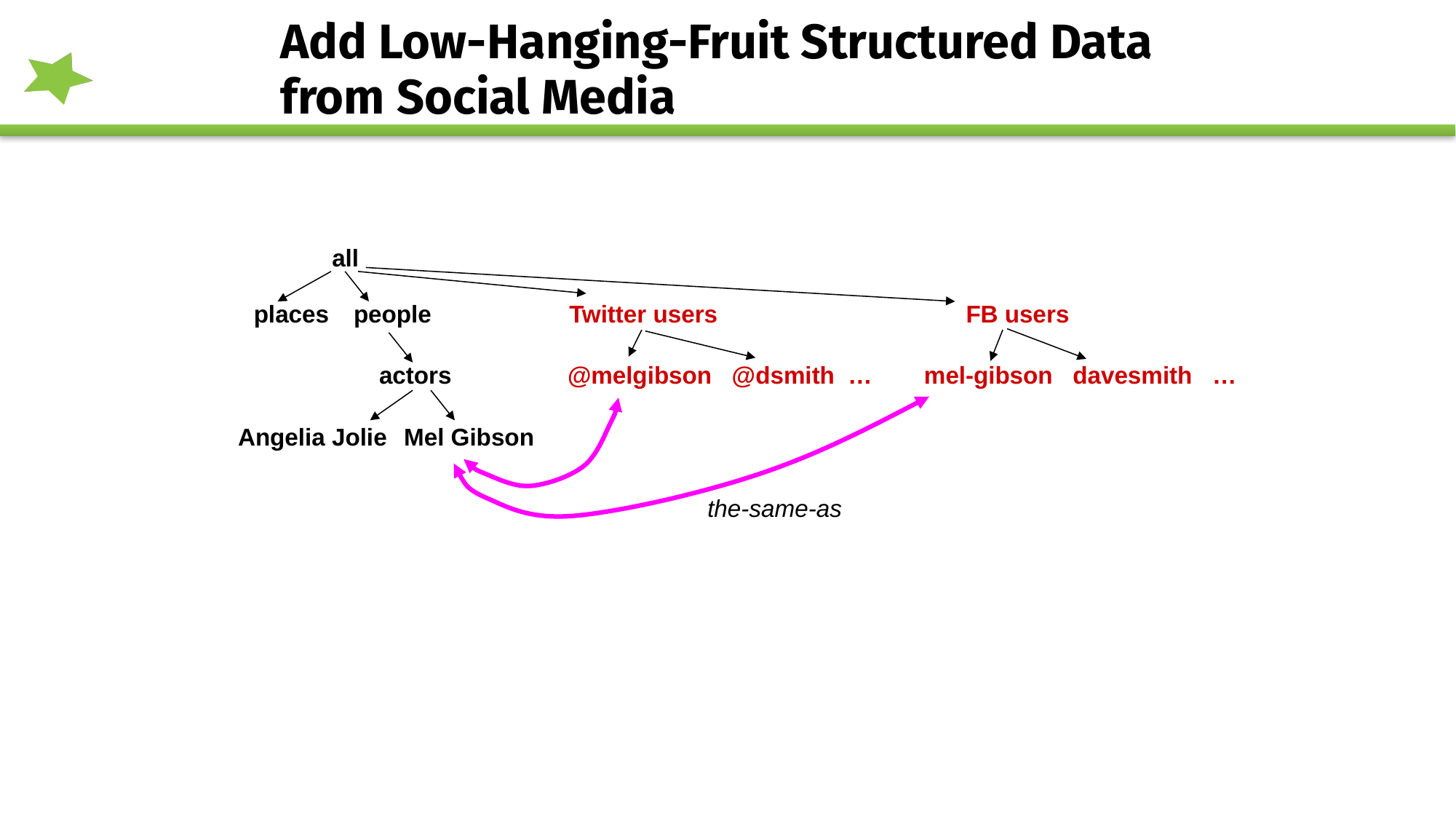

Add Low-Hanging-Fruit Structured Data from Social Media
all

places
people
Twitter users
FB users

actors
@melgibson   @dsmith  …
mel-gibson   davesmith   …

Angelia Jolie
Mel Gibson
the-same-as